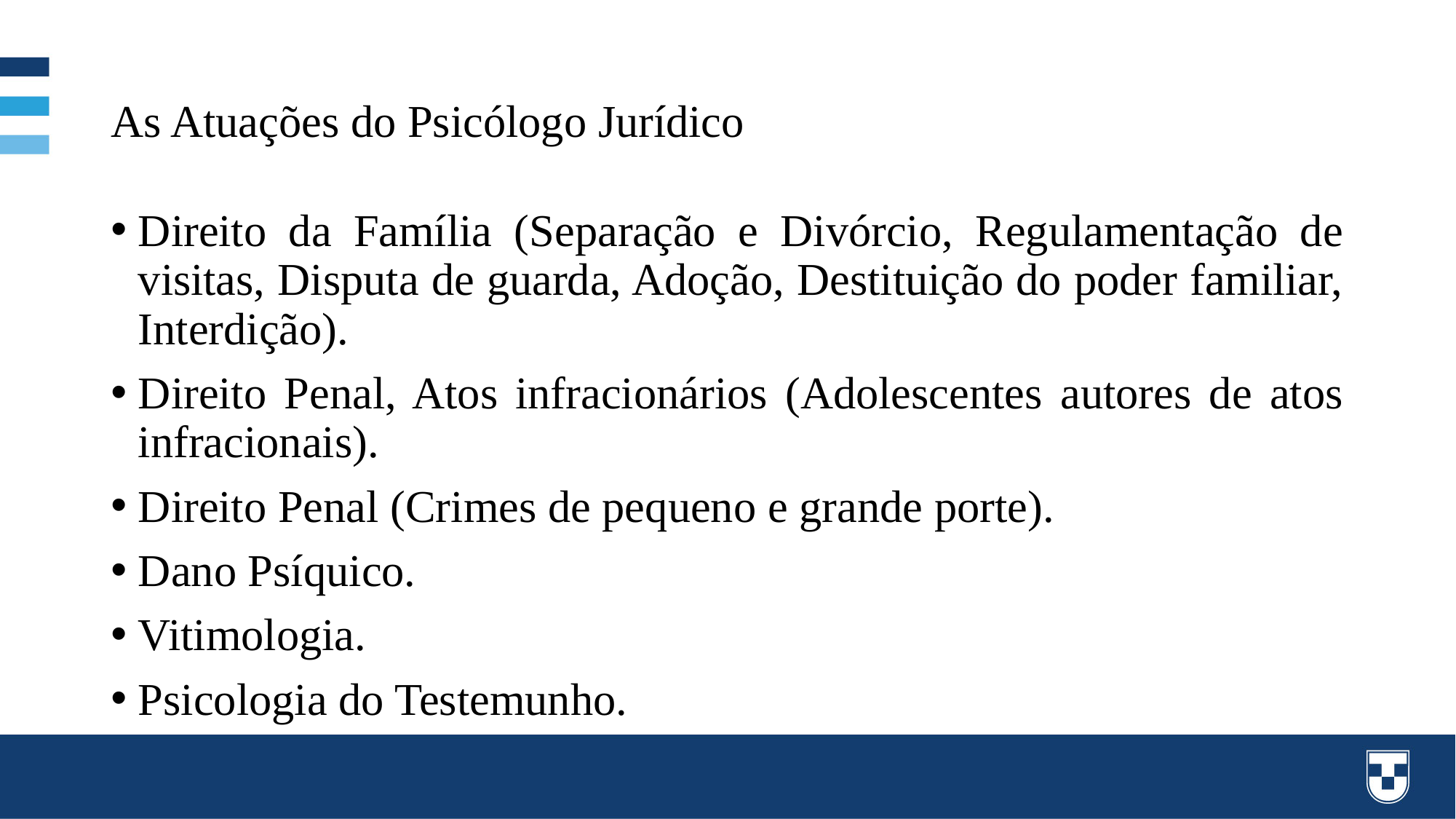

# As Atuações do Psicólogo Jurídico
Direito da Família (Separação e Divórcio, Regulamentação de visitas, Disputa de guarda, Adoção, Destituição do poder familiar, Interdição).
Direito Penal, Atos infracionários (Adolescentes autores de atos infracionais).
Direito Penal (Crimes de pequeno e grande porte).
Dano Psíquico.
Vitimologia.
Psicologia do Testemunho.